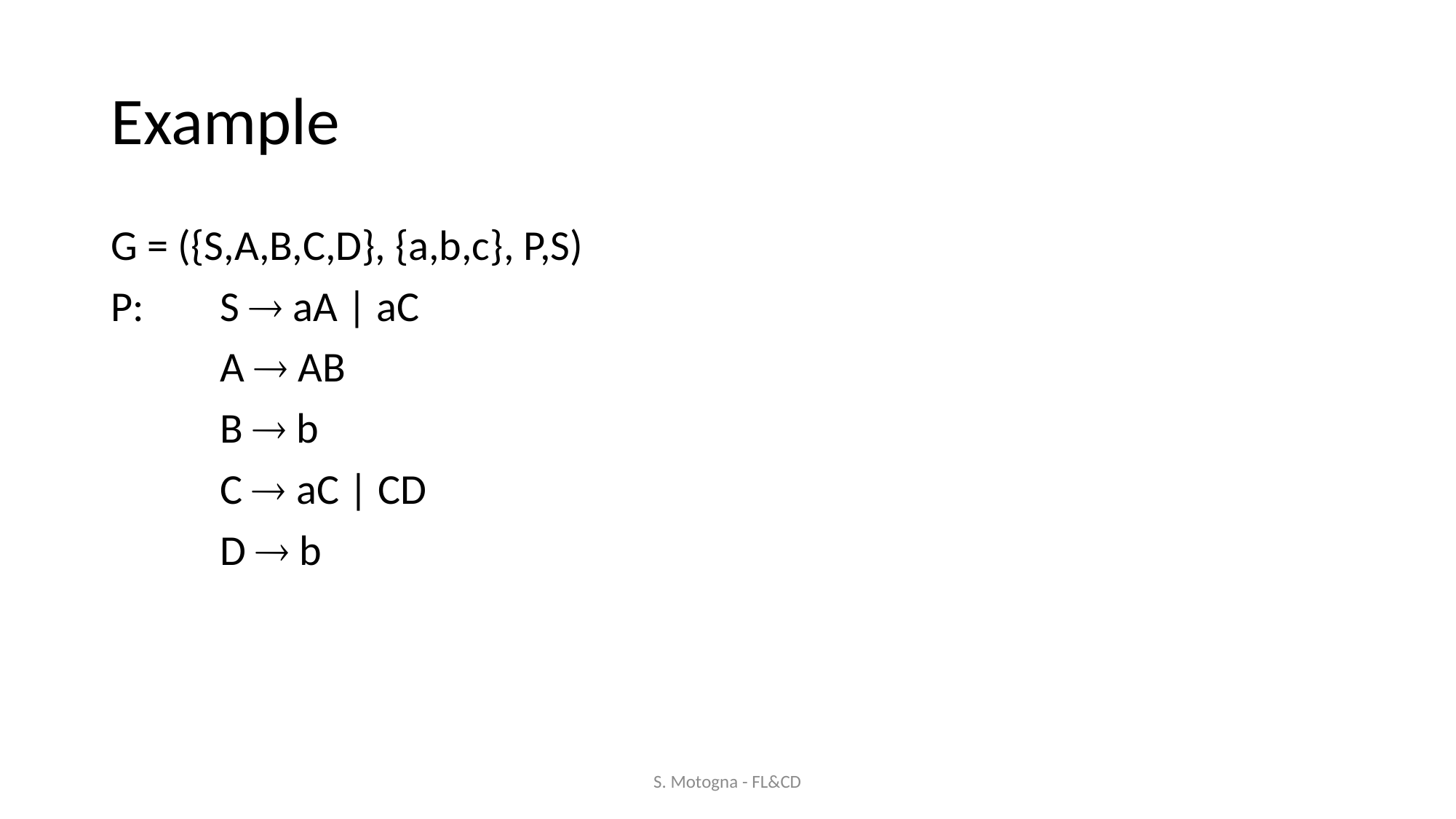

# Example
G = ({S,A,B,C,D}, {a,b,c}, P,S)
P: 	S → aA | aC
	A → AB
	B → b
	C → aC | CD
	D → b
S. Motogna - FL&CD